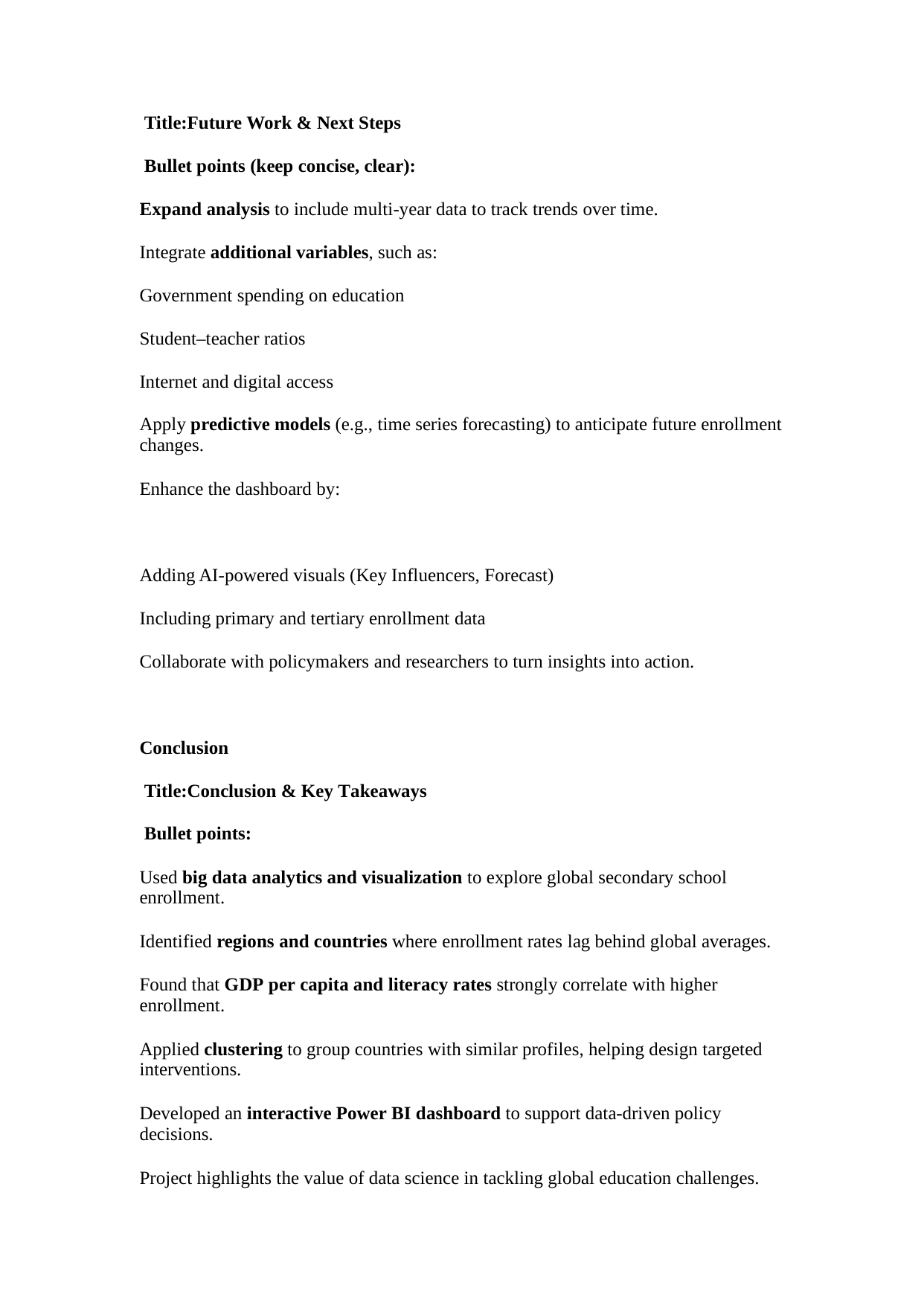

Title:Future Work & Next Steps
Bullet points (keep concise, clear):
Expand analysis to include multi-year data to track trends over time.
Integrate additional variables, such as:
Government spending on education
Student–teacher ratios
Internet and digital access
Apply predictive models (e.g., time series forecasting) to anticipate future enrollment
changes.
Enhance the dashboard by:
Adding AI-powered visuals (Key Influencers, Forecast)
Including primary and tertiary enrollment data
Collaborate with policymakers and researchers to turn insights into action.
Conclusion
Title:Conclusion & Key Takeaways
Bullet points:
Used big data analytics and visualization to explore global secondary school
enrollment.
Identified regions and countries where enrollment rates lag behind global averages.
Found that GDP per capita and literacy rates strongly correlate with higher
enrollment.
Applied clustering to group countries with similar profiles, helping design targeted
interventions.
Developed an interactive Power BI dashboard to support data-driven policy
decisions.
Project highlights the value of data science in tackling global education challenges.